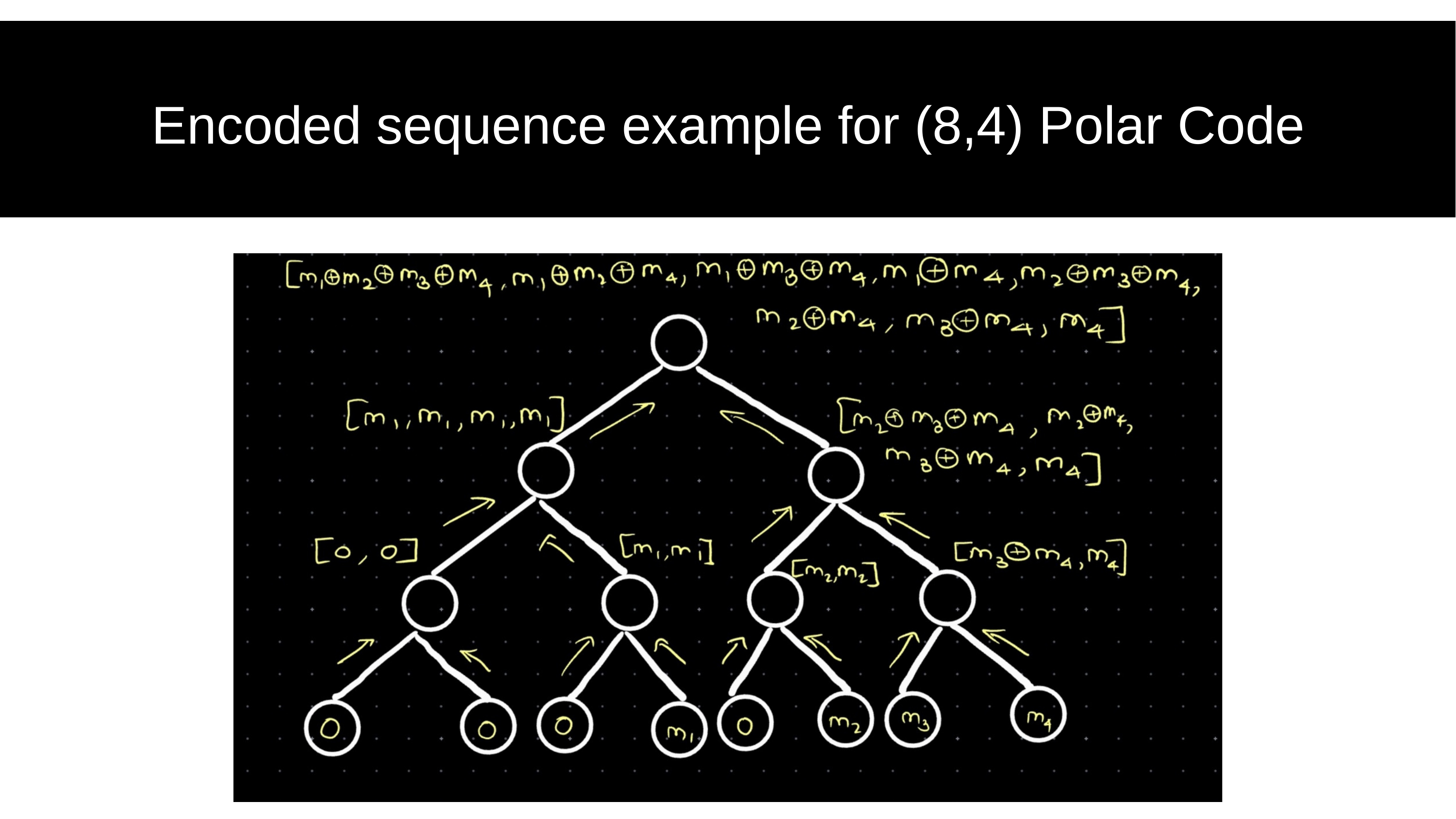

Encoded sequence example for (8,4) Polar Code